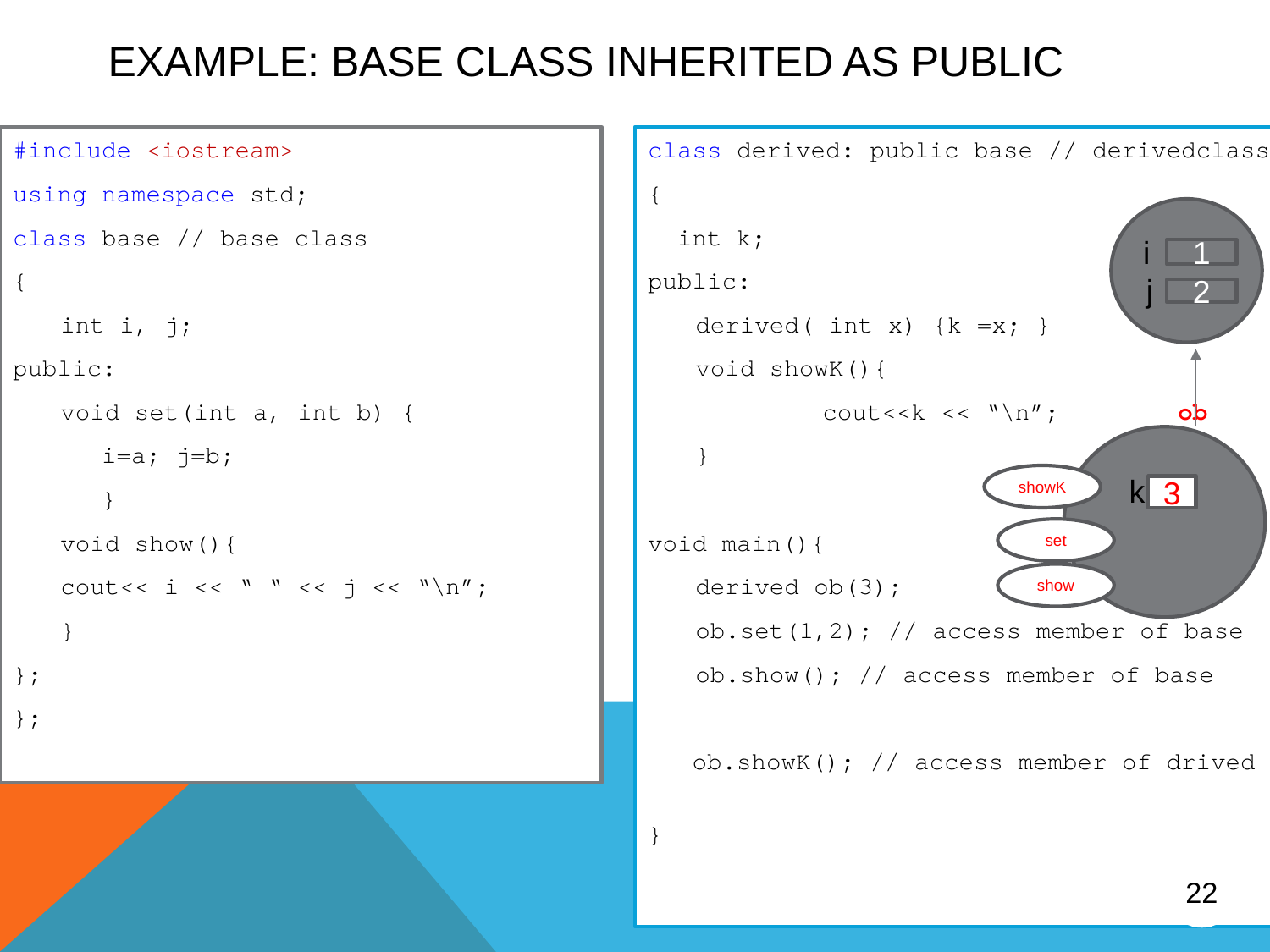

# Example: base class inherited as public
#include <iostream>
using namespace std;
class base // base class
{
	int i, j;
public:
	void set(int a, int b) {
      i=a; j=b;
      }
	void show(){
	cout<< i << “ “ << j << “\n”;
	}
};
};

class derived: public base // derivedclass
{
  int k;
public:
	derived( int x) {k =x; }
	void showK(){
		cout<<k << “\n”;        ob
	}

void main(){
	derived ob(3);
	ob.set(1,2); // access member of base
	ob.show(); // access member of base

   ob.showK(); // access member of drived
}

i
1
j
2

showK
k
3
set
show
22